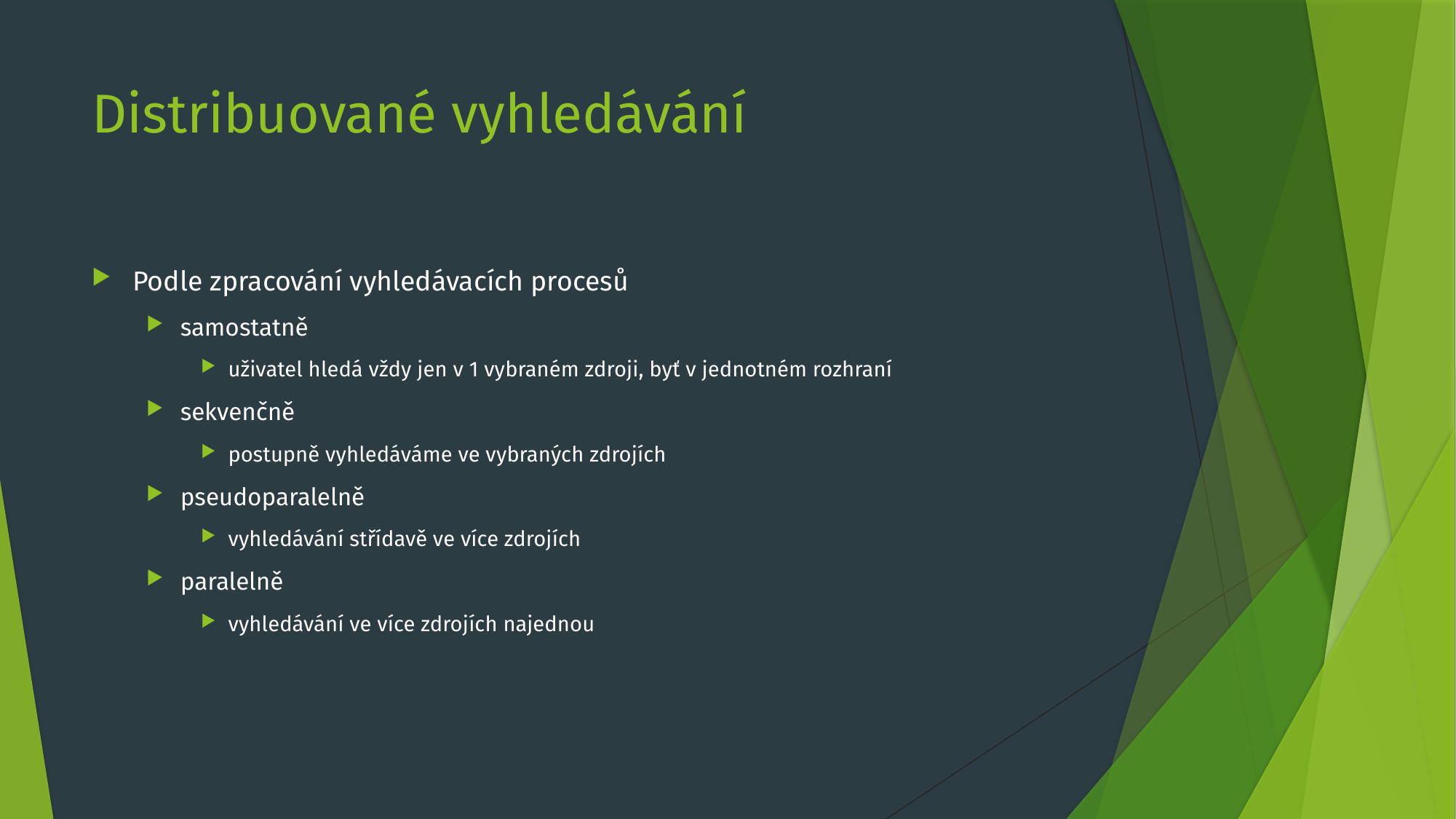

# Distribuované vyhledávání
Podle zpracování vyhledávacích procesů
samostatně
uživatel hledá vždy jen v 1 vybraném zdroji, byť v jednotném rozhraní
sekvenčně
postupně vyhledáváme ve vybraných zdrojích
pseudoparalelně
vyhledávání střídavě ve více zdrojích
paralelně
vyhledávání ve více zdrojích najednou